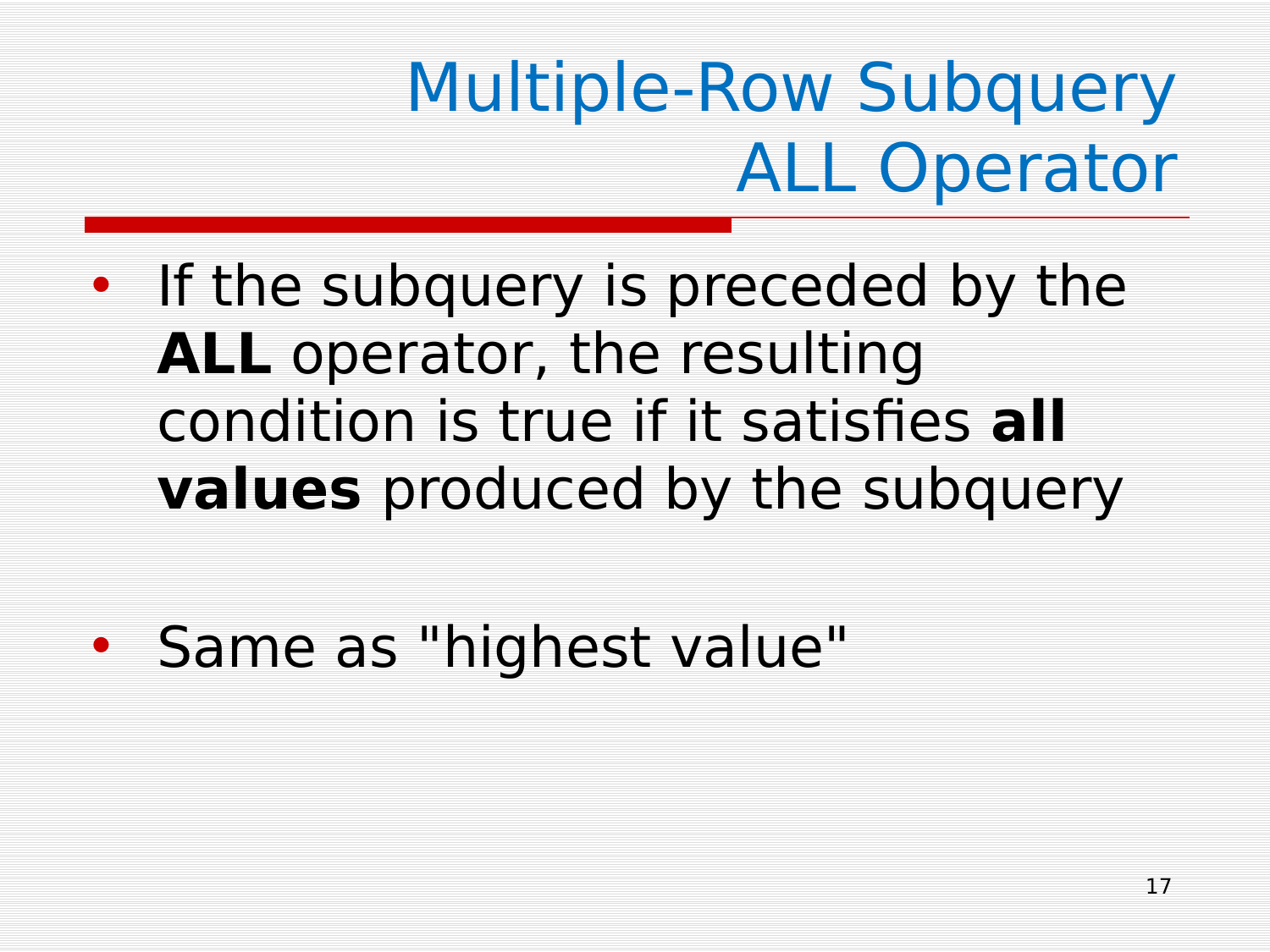

# Multiple-Row Subquery ALL Operator
If the subquery is preceded by the ALL operator, the resulting condition is true if it satisfies all values produced by the subquery

Same as "highest value"
17